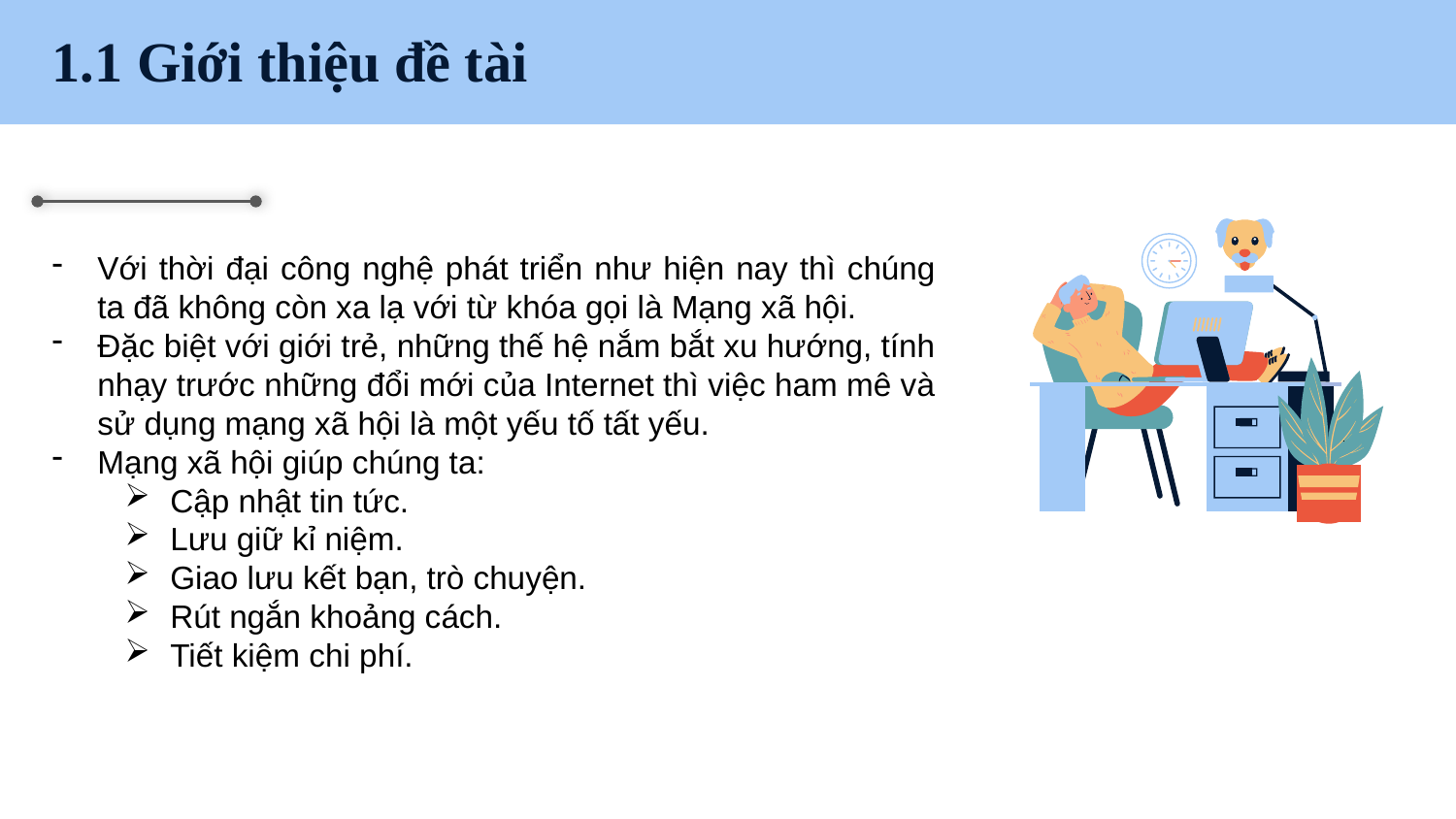

# 1.1 Giới thiệu đề tài

Với thời đại công nghệ phát triển như hiện nay thì chúng ta đã không còn xa lạ với từ khóa gọi là Mạng xã hội.
Đặc biệt với giới trẻ, những thế hệ nắm bắt xu hướng, tính nhạy trước những đổi mới của Internet thì việc ham mê và sử dụng mạng xã hội là một yếu tố tất yếu.
Mạng xã hội giúp chúng ta:
Cập nhật tin tức.
Lưu giữ kỉ niệm.
Giao lưu kết bạn, trò chuyện.
Rút ngắn khoảng cách.
Tiết kiệm chi phí.